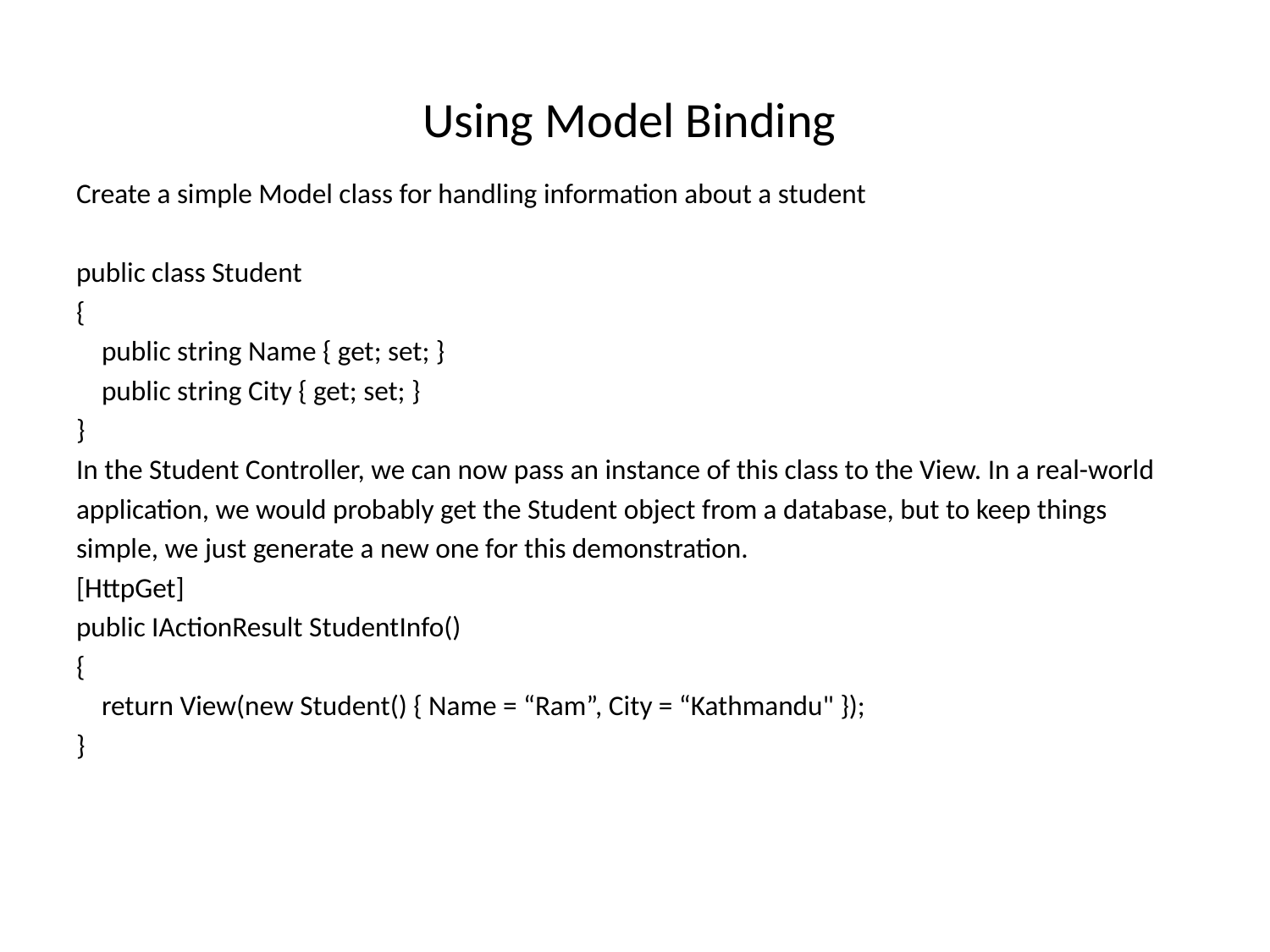

# Using Model Binding
Create a simple Model class for handling information about a student

public class Student
{
    public string Name { get; set; }
    public string City { get; set; }
}
In the Student Controller, we can now pass an instance of this class to the View. In a real-world
application, we would probably get the Student object from a database, but to keep things
simple, we just generate a new one for this demonstration.
[HttpGet]
public IActionResult StudentInfo()
{
    return View(new Student() { Name = “Ram”, City = “Kathmandu" });
}